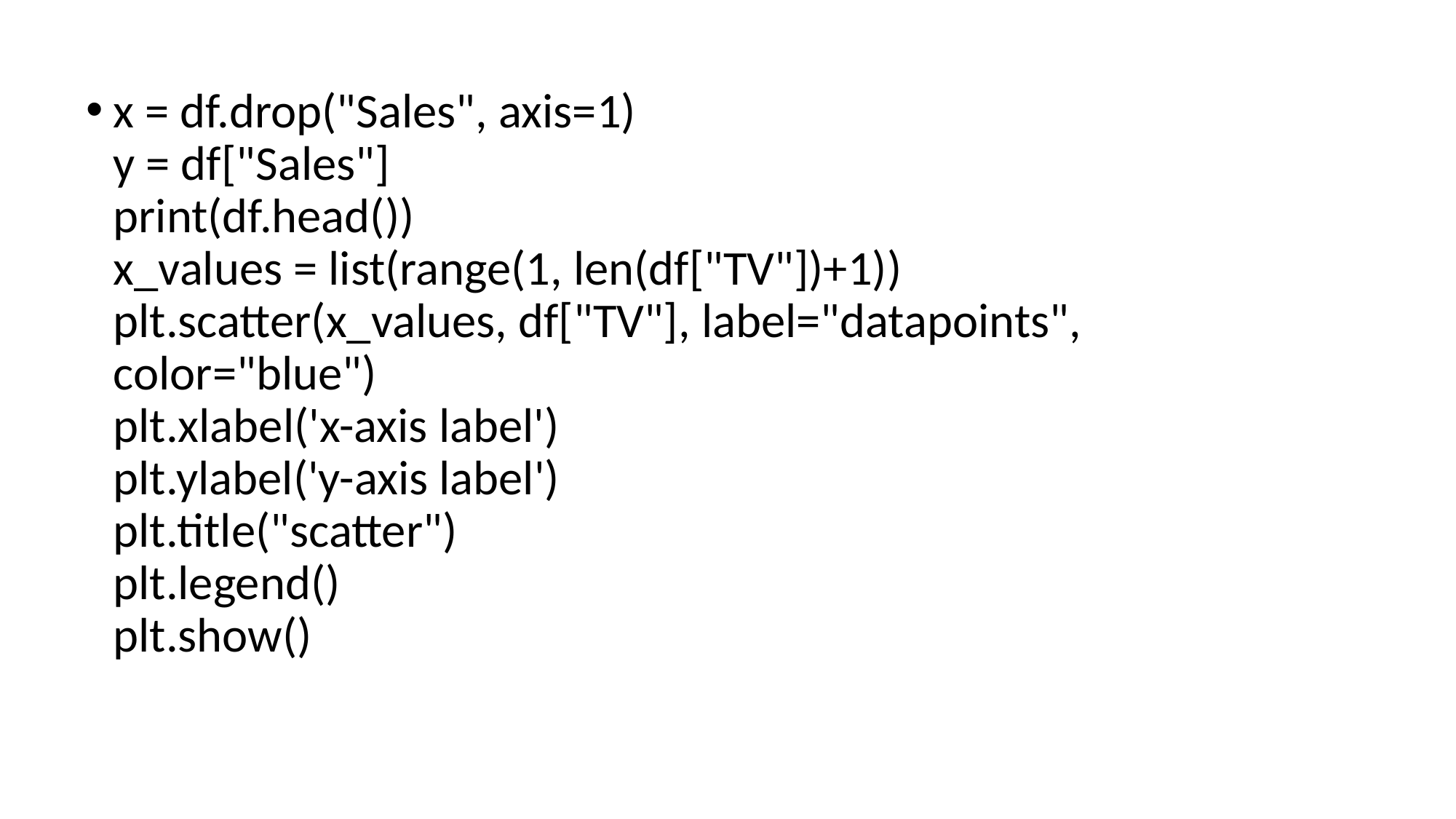

x = df.drop("Sales", axis=1)
y = df["Sales"]
print(df.head())
x_values = list(range(1, len(df["TV"])+1))
plt.scatter(x_values, df["TV"], label="datapoints", color="blue")
plt.xlabel('x-axis label')
plt.ylabel('y-axis label')
plt.title("scatter")
plt.legend()
plt.show()